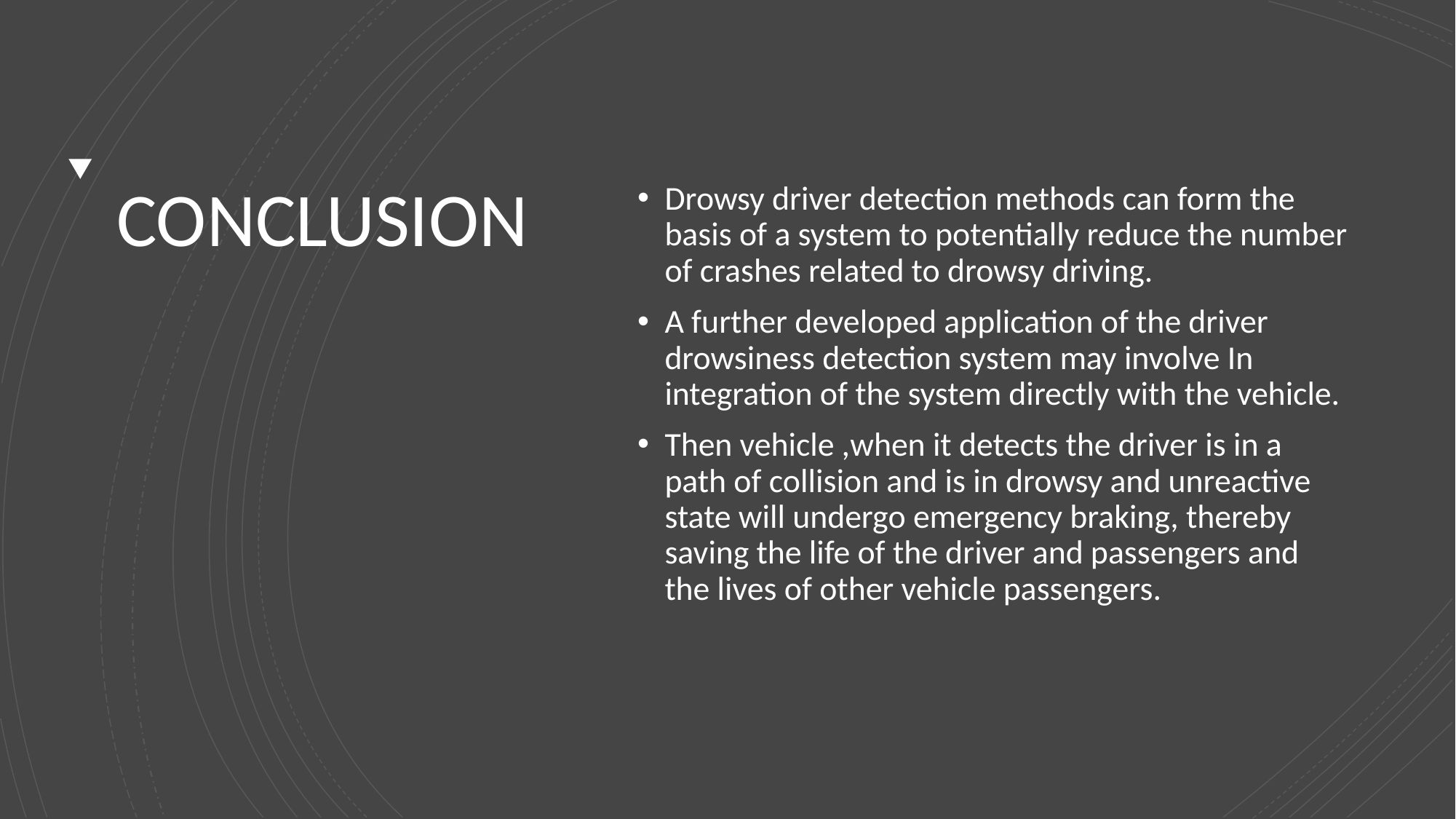

# CONCLUSION
Drowsy driver detection methods can form the basis of a system to potentially reduce the number of crashes related to drowsy driving.
A further developed application of the driver drowsiness detection system may involve In integration of the system directly with the vehicle.
Then vehicle ,when it detects the driver is in a path of collision and is in drowsy and unreactive state will undergo emergency braking, thereby saving the life of the driver and passengers and the lives of other vehicle passengers.